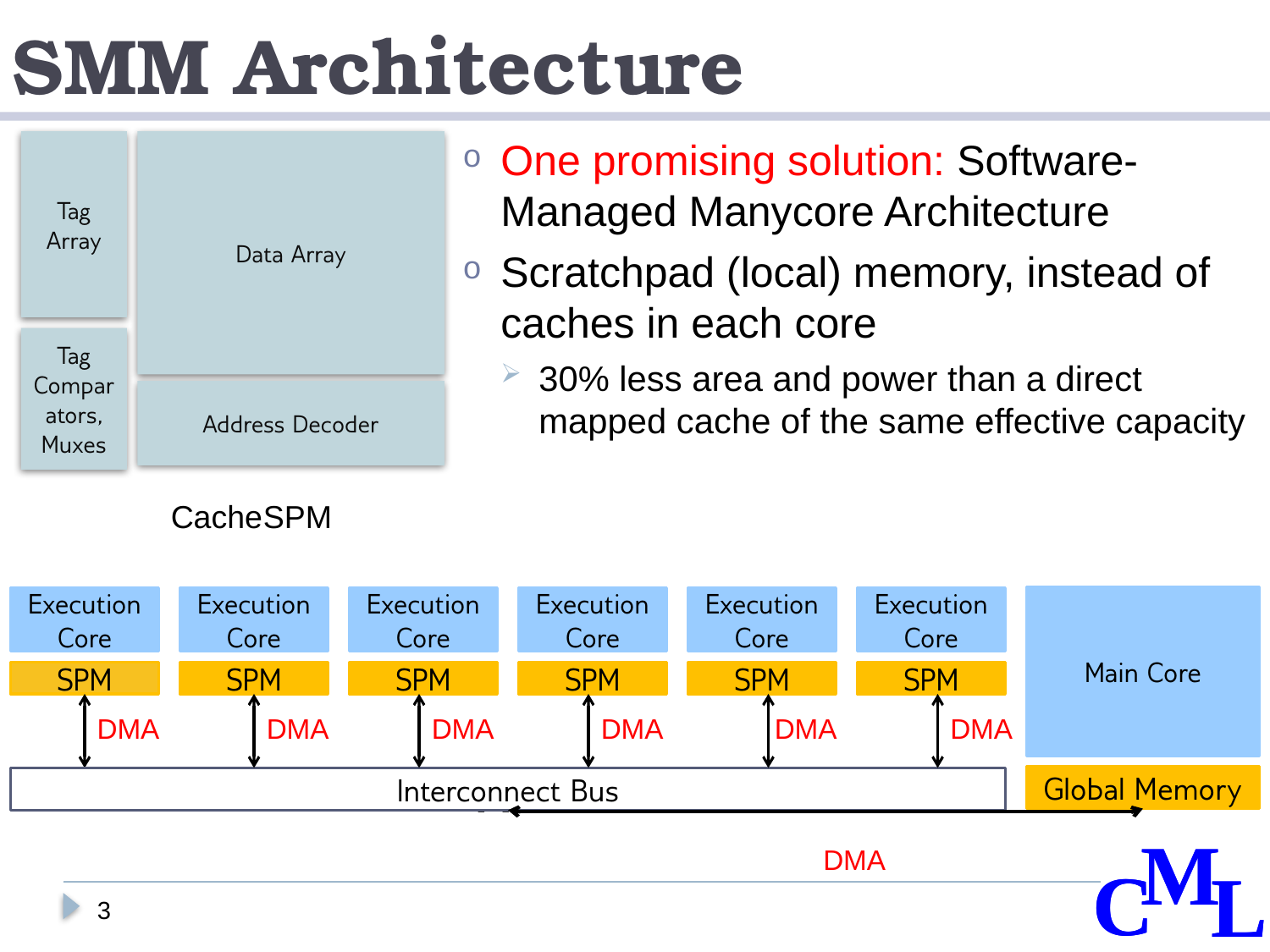

# SMM Architecture
One promising solution: Software-Managed Manycore Architecture
Scratchpad (local) memory, instead of caches in each core
30% less area and power than a direct mapped cache of the same effective capacity
Tag Array
Data Array
Tag Comparators, Muxes
Address Decoder
Cache
SPM
Main Core
Execution Core
Execution Core
Execution Core
Execution Core
Execution Core
Execution Core
SPM
SPM
SPM
SPM
SPM
SPM
DMA
DMA
DMA
DMA
DMA
DMA
Global Memory
Interconnect Bus
[2] Banakar CODES’02.
DMA
3